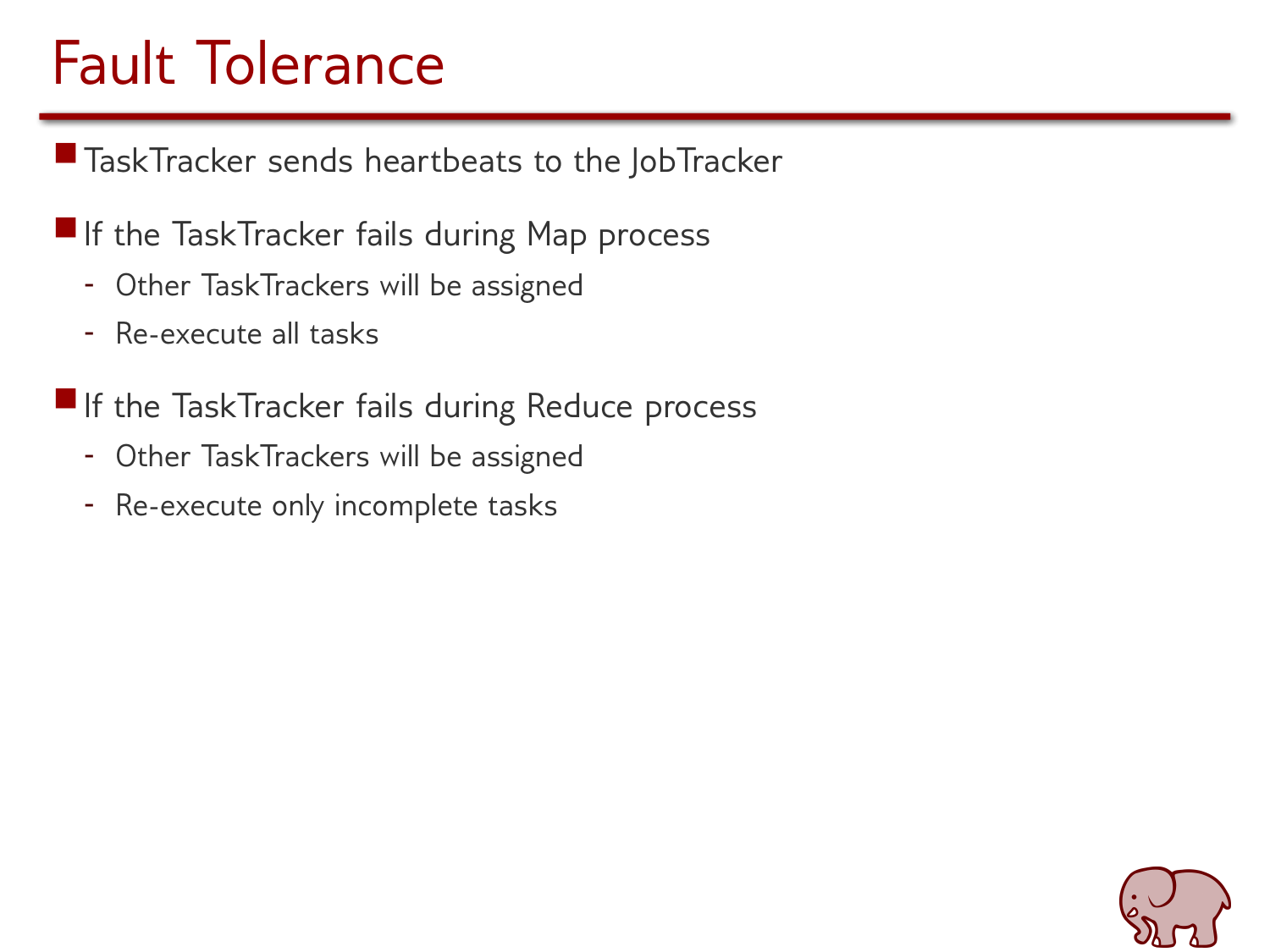

# Fault Tolerance
TaskTracker sends heartbeats to the JobTracker
If the TaskTracker fails during Map process
Other TaskTrackers will be assigned
Re-execute all tasks
If the TaskTracker fails during Reduce process
Other TaskTrackers will be assigned
Re-execute only incomplete tasks